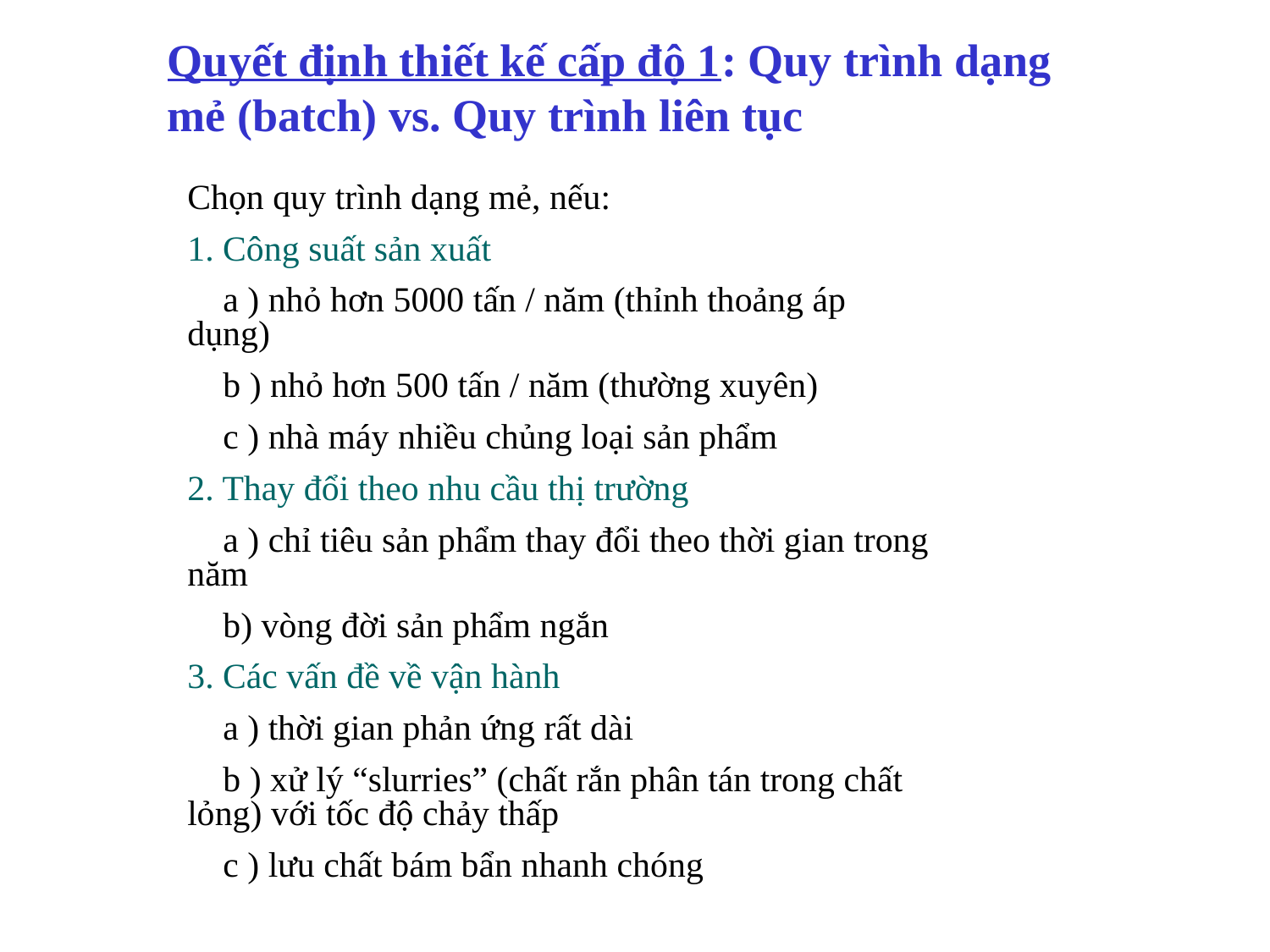

Quyết định thiết kế cấp độ 1: Quy trình dạng mẻ (batch) vs. Quy trình liên tục
Chọn quy trình dạng mẻ, nếu:
1. Công suất sản xuất
    a ) nhỏ hơn 5000 tấn / năm (thỉnh thoảng áp dụng)
    b ) nhỏ hơn 500 tấn / năm (thường xuyên)
    c ) nhà máy nhiều chủng loại sản phẩm
2. Thay đổi theo nhu cầu thị trường
    a ) chỉ tiêu sản phẩm thay đổi theo thời gian trong năm
    b) vòng đời sản phẩm ngắn
3. Các vấn đề về vận hành
    a ) thời gian phản ứng rất dài
    b ) xử lý “slurries” (chất rắn phân tán trong chất lỏng) với tốc độ chảy thấp
    c ) lưu chất bám bẩn nhanh chóng